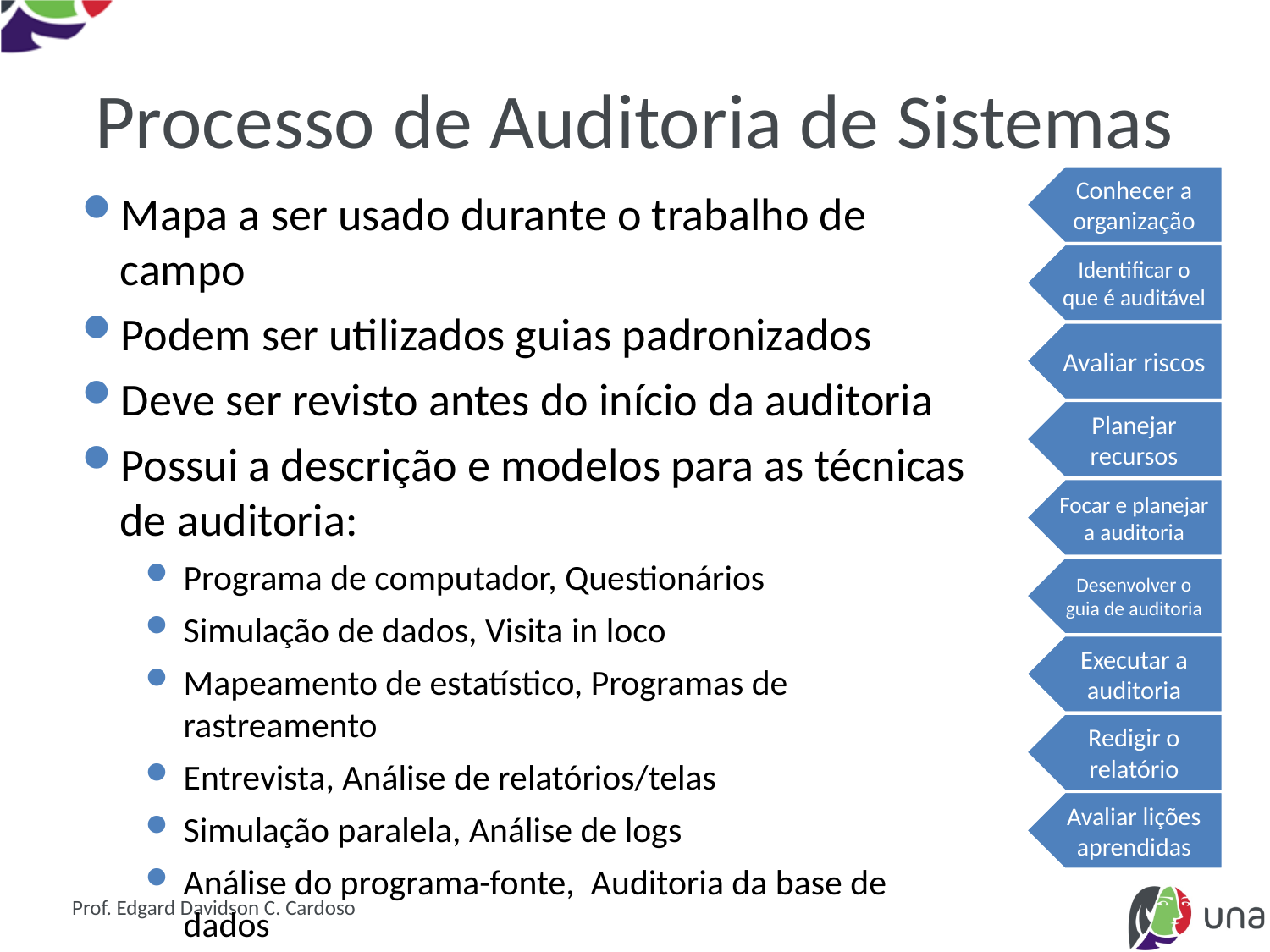

# Processo de Auditoria de Sistemas
Conhecer a organização
Identificar o que é auditável
Avaliar riscos
Planejar recursos
Focar e planejar a auditoria
Desenvolver o guia de auditoria
Executar a auditoria
Redigir o relatório
Avaliar lições aprendidas
Mapa a ser usado durante o trabalho de campo
Podem ser utilizados guias padronizados
Deve ser revisto antes do início da auditoria
Possui a descrição e modelos para as técnicas de auditoria:
Programa de computador, Questionários
Simulação de dados, Visita in loco
Mapeamento de estatístico, Programas de rastreamento
Entrevista, Análise de relatórios/telas
Simulação paralela, Análise de logs
Análise do programa-fonte,  Auditoria da base de dados